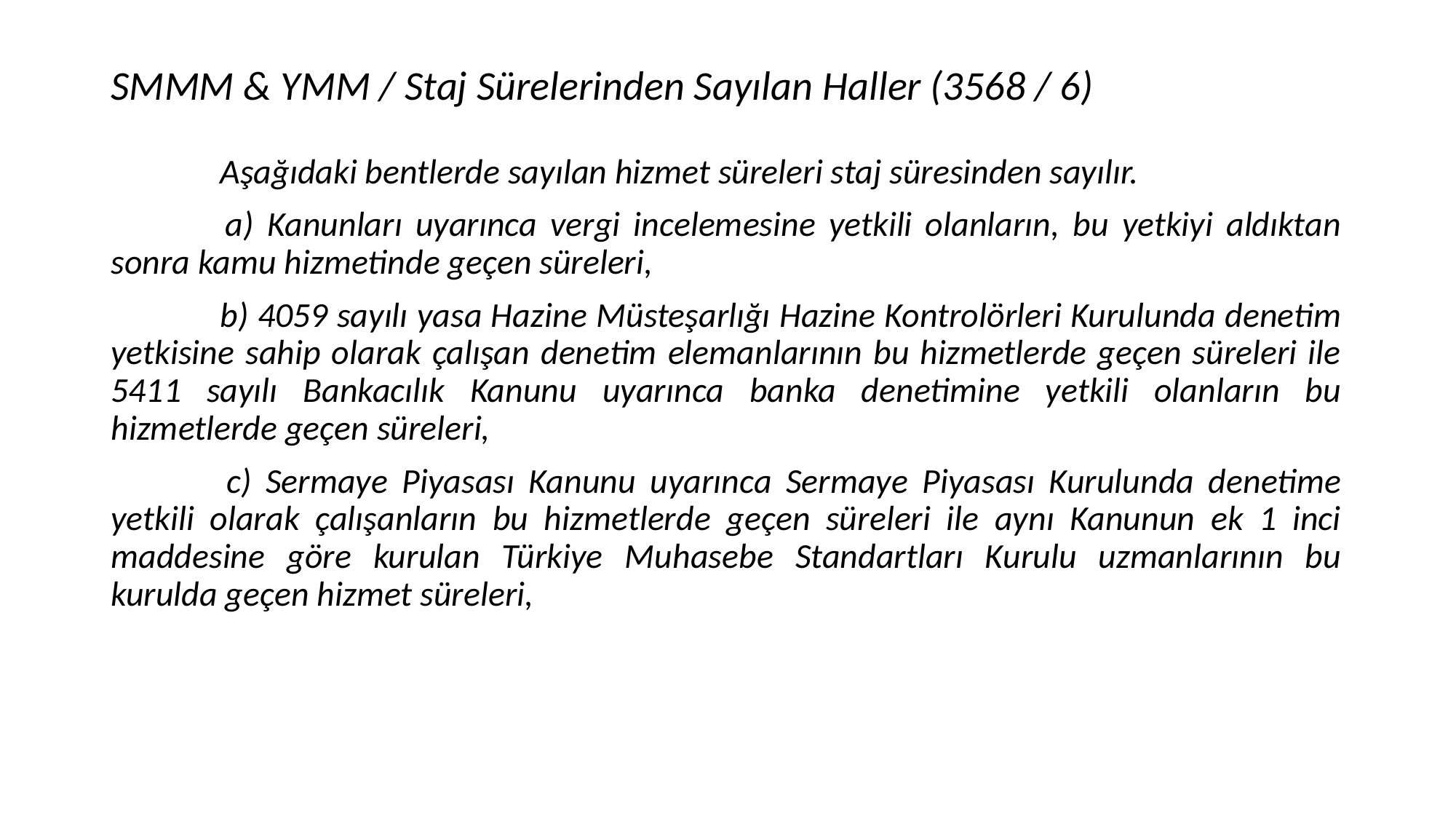

# SMMM & YMM / Staj Sürelerinden Sayılan Haller (3568 / 6)
	Aşağıdaki bentlerde sayılan hizmet süreleri staj süresinden sayılır.
 	a) Kanunları uyarınca vergi incelemesine yetkili olanların, bu yetkiyi aldıktan sonra kamu hizmetinde geçen süreleri,
	b) 4059 sayılı yasa Hazine Müsteşarlığı Hazine Kontrolörleri Kurulunda denetim yetkisine sahip olarak çalışan denetim elemanlarının bu hizmetlerde geçen süreleri ile 5411 sayılı Bankacılık Kanunu uyarınca banka denetimine yetkili olanların bu hizmetlerde geçen süreleri,
 	c) Sermaye Piyasası Kanunu uyarınca Sermaye Piyasası Kurulunda denetime yetkili olarak çalışanların bu hizmetlerde geçen süreleri ile aynı Kanunun ek 1 inci maddesine göre kurulan Türkiye Muhasebe Standartları Kurulu uzmanlarının bu kurulda geçen hizmet süreleri,